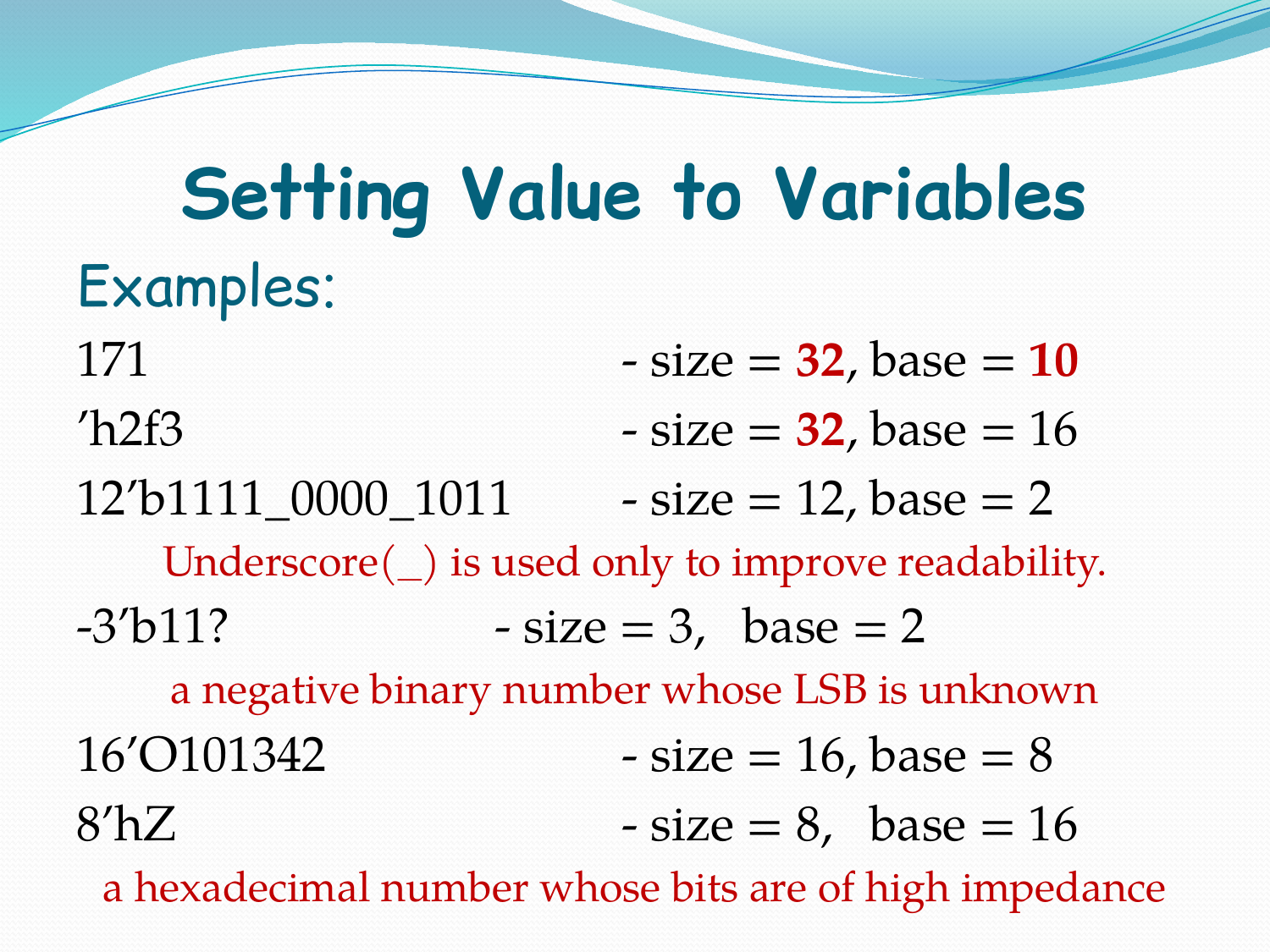

Setting Value to Variables
Examples:
171				- size = 32, base = 10
’h2f3				- size = 32, base = 16
12’b1111_0000_1011	- size = 12, base = 2
Underscore(_) is used only to improve readability.
-3’b11?			- size = 3,   base = 2
a negative binary number whose LSB is unknown
16’O101342			- size = 16, base = 8
8’hZ				- size = 8,   base = 16
a hexadecimal number whose bits are of high impedance